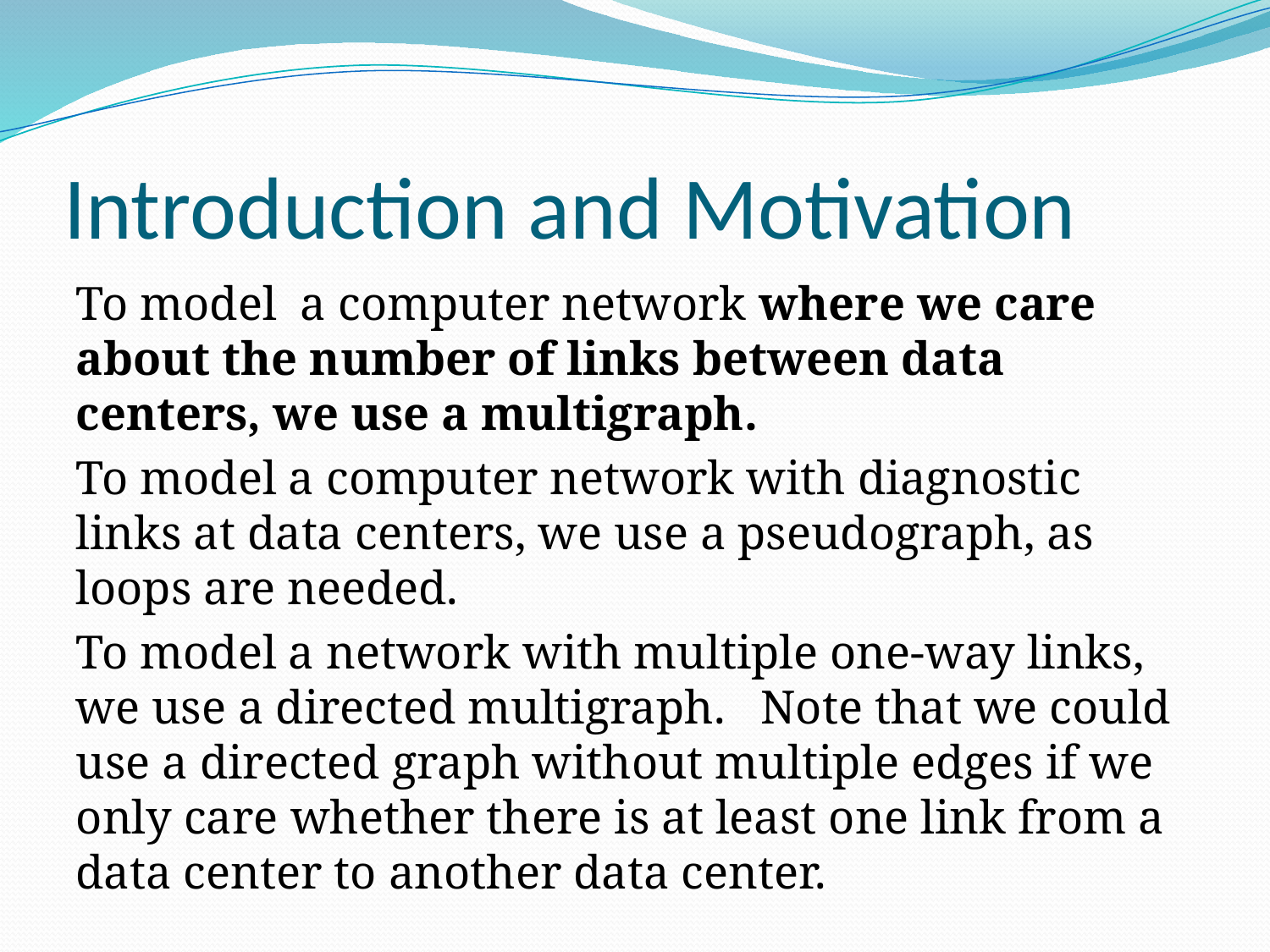

# Introduction and Motivation
To model  a computer network where we care about the number of links between data centers, we use a multigraph.
To model a computer network with diagnostic links at data centers, we use a pseudograph, as loops are needed.
To model a network with multiple one-way links, we use a directed multigraph.   Note that we could use a directed graph without multiple edges if we only care whether there is at least one link from a data center to another data center.